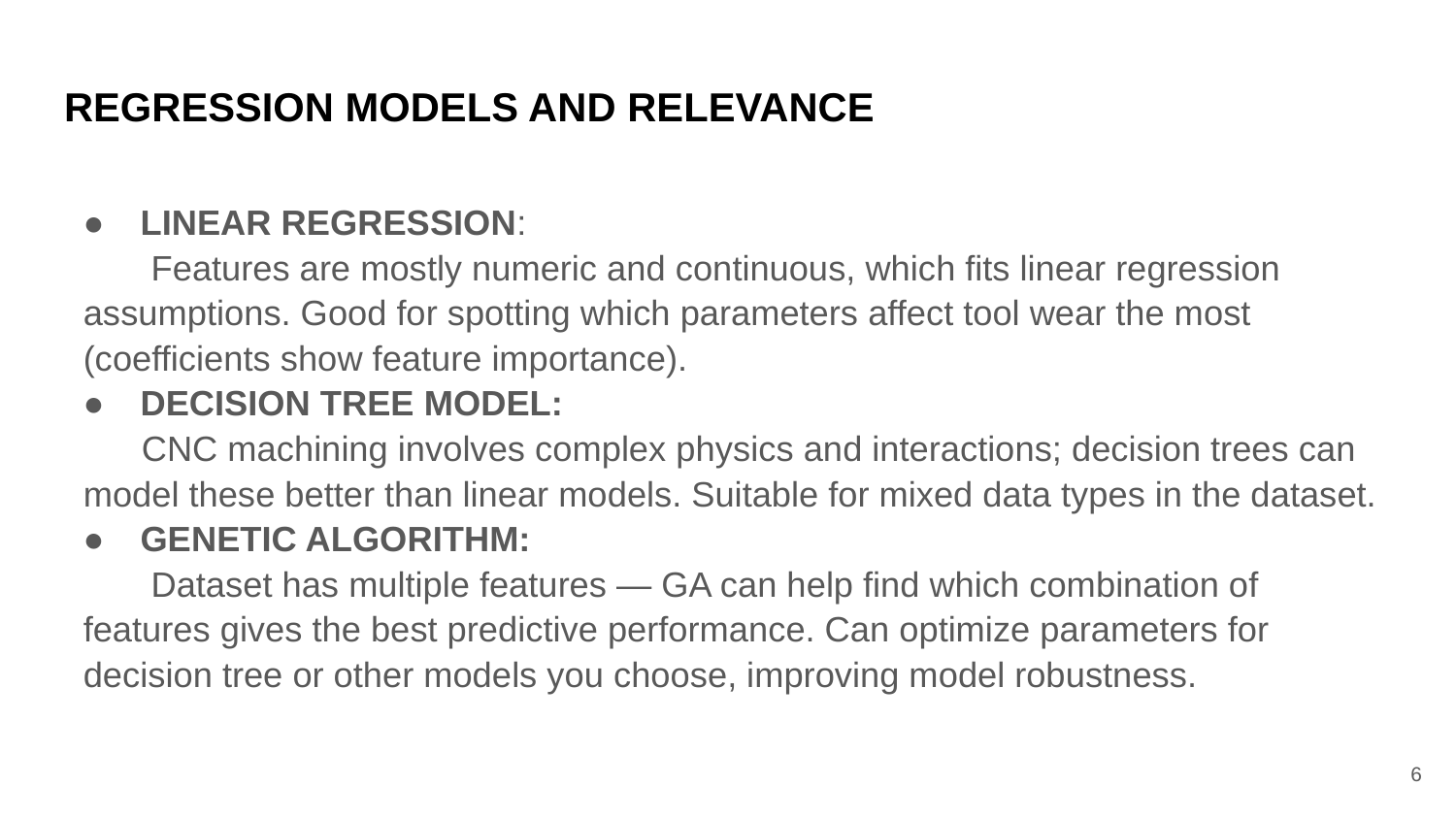

# REGRESSION MODELS AND RELEVANCE
LINEAR REGRESSION:
       Features are mostly numeric and continuous, which fits linear regression assumptions. Good for spotting which parameters affect tool wear the most (coefficients show feature importance).
DECISION TREE MODEL:
      CNC machining involves complex physics and interactions; decision trees can model these better than linear models. Suitable for mixed data types in the dataset.
GENETIC ALGORITHM:
       Dataset has multiple features — GA can help find which combination of features gives the best predictive performance. Can optimize parameters for decision tree or other models you choose, improving model robustness.

6